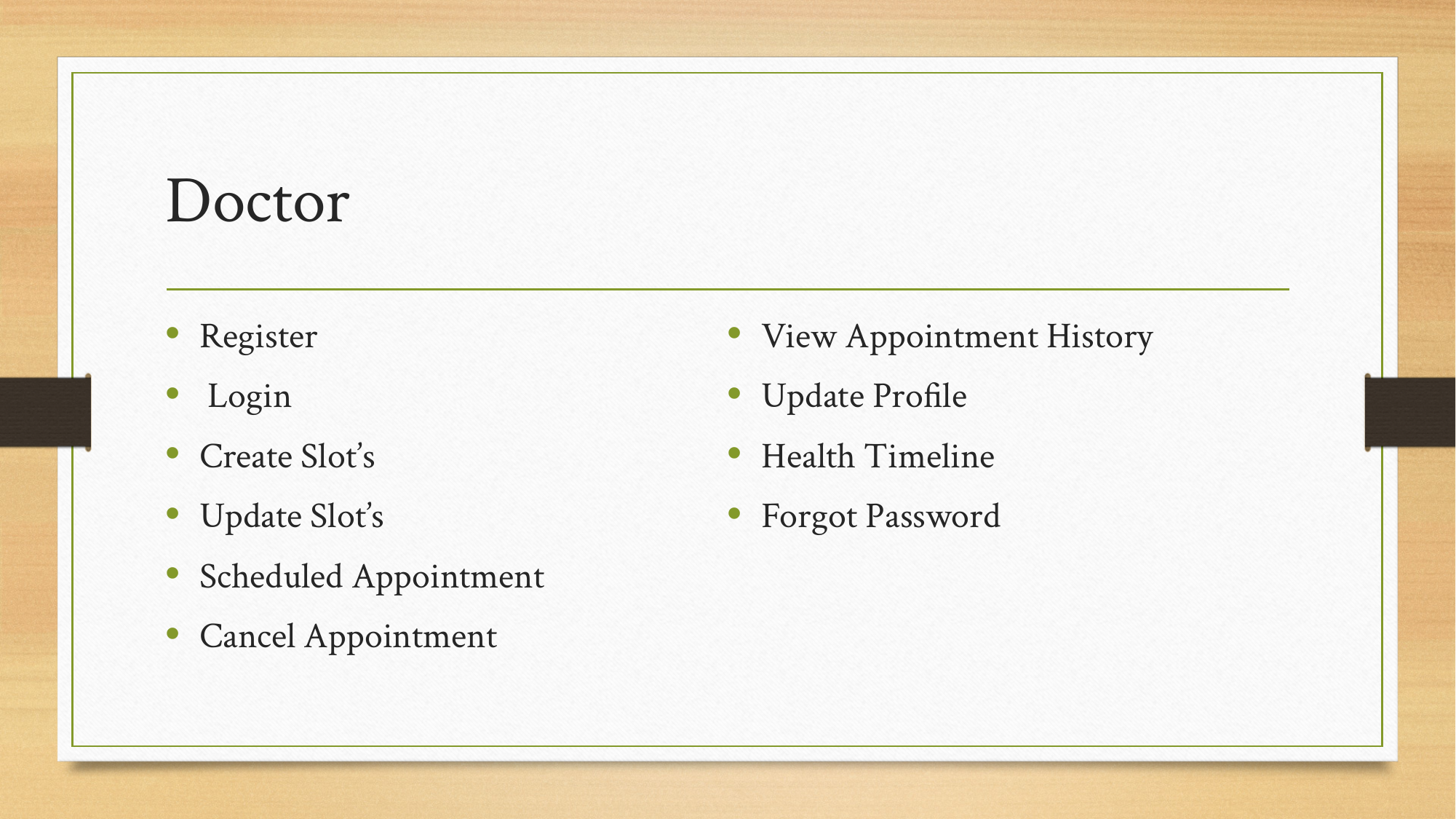

# Doctor
Register
 Login
Create Slot’s
Update Slot’s
Scheduled Appointment
Cancel Appointment
View Appointment History
Update Profile
Health Timeline
Forgot Password